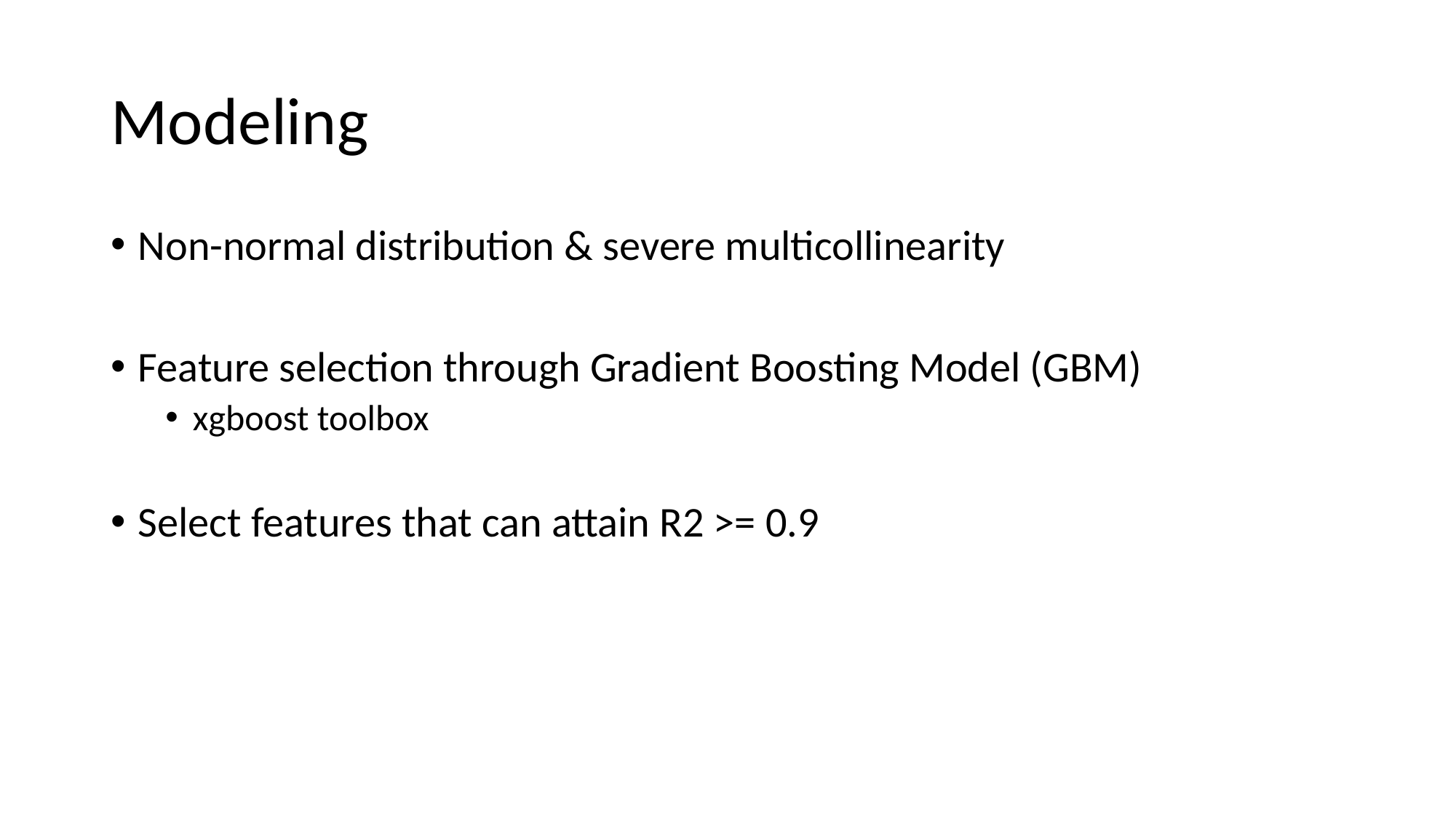

# Modeling
Non-normal distribution & severe multicollinearity

Feature selection through Gradient Boosting Model (GBM)
xgboost toolbox

Select features that can attain R2 >= 0.9